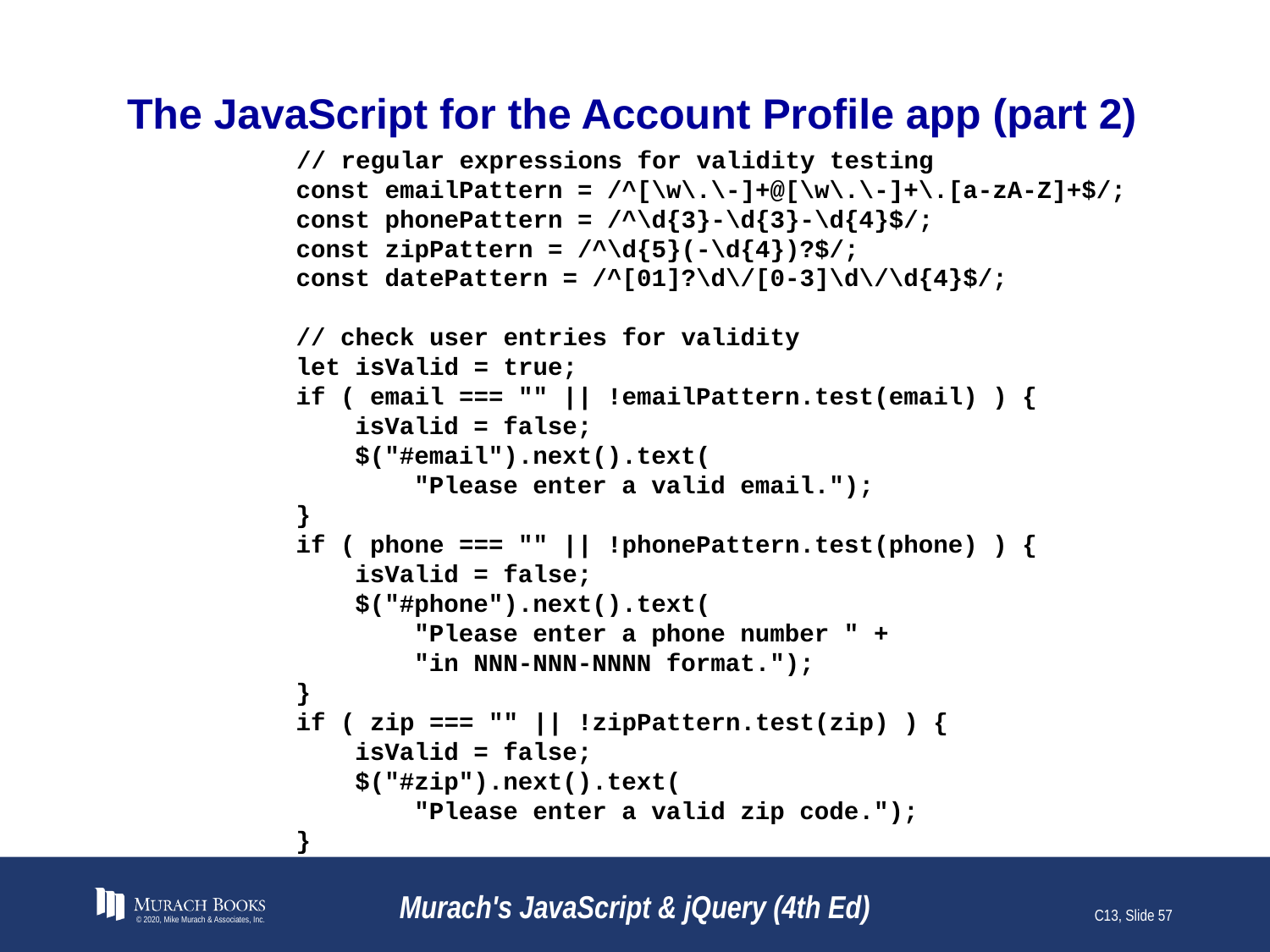

# The JavaScript for the Account Profile app (part 2)
 	// regular expressions for validity testing
        const emailPattern = /^[\w\.\-]+@[\w\.\-]+\.[a-zA-Z]+$/;
        const phonePattern = /^\d{3}-\d{3}-\d{4}$/;
        const zipPattern = /^\d{5}(-\d{4})?$/;
        const datePattern = /^[01]?\d\/[0-3]\d\/\d{4}$/;

        // check user entries for validity
        let isValid = true;
        if ( email === "" || !emailPattern.test(email) ) {
            isValid = false;
            $("#email").next().text(
                "Please enter a valid email.");
        }
        if ( phone === "" || !phonePattern.test(phone) ) {
            isValid = false;
            $("#phone").next().text(
                "Please enter a phone number " +
                "in NNN-NNN-NNNN format.");
        }
        if ( zip === "" || !zipPattern.test(zip) ) {
            isValid = false;
            $("#zip").next().text(
                "Please enter a valid zip code.");
        }
© 2020, Mike Murach & Associates, Inc.
Murach's JavaScript & jQuery (4th Ed)

C13, Slide 57